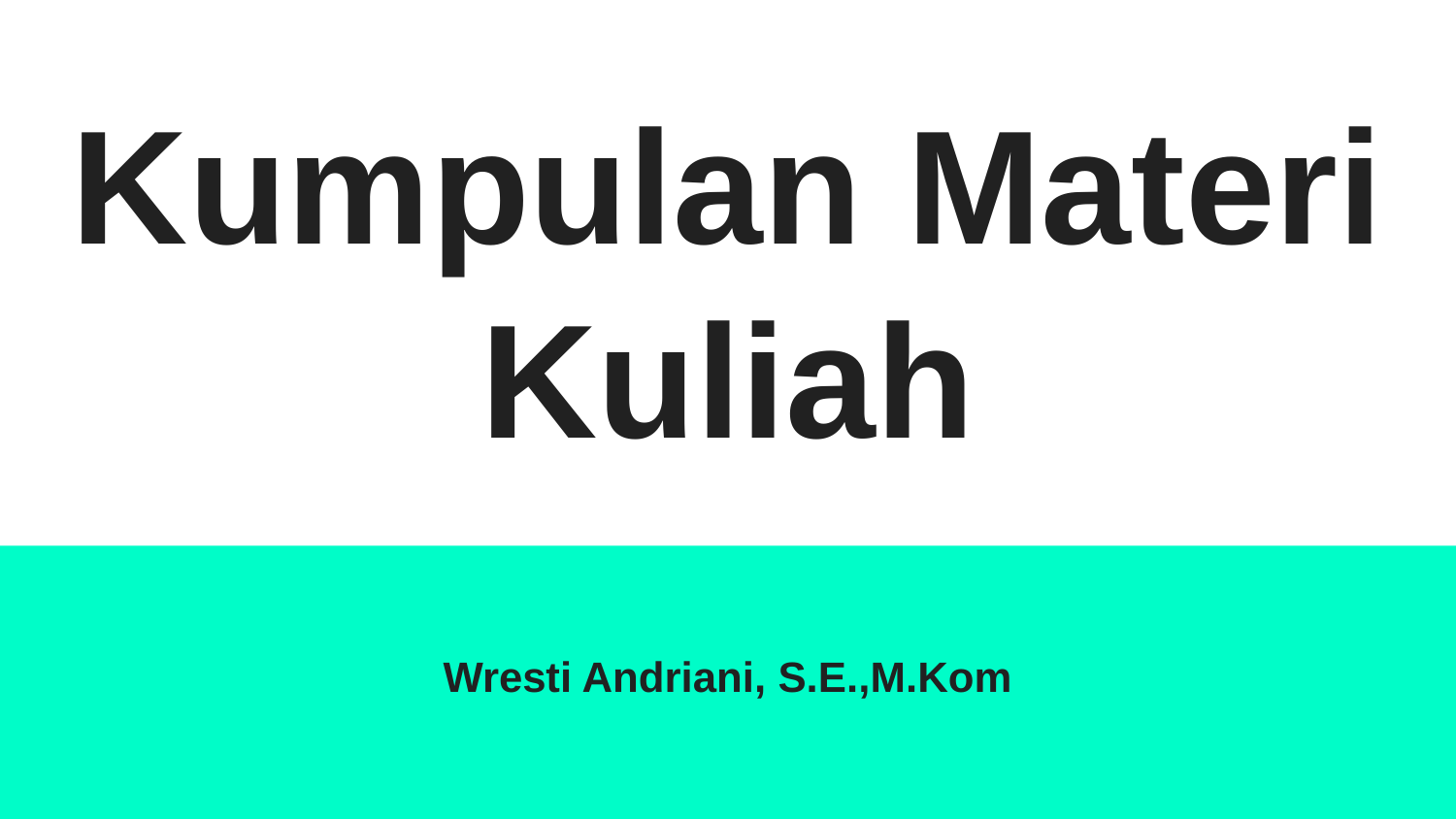

# Kumpulan Materi Kuliah
Wresti Andriani, S.E.,M.Kom